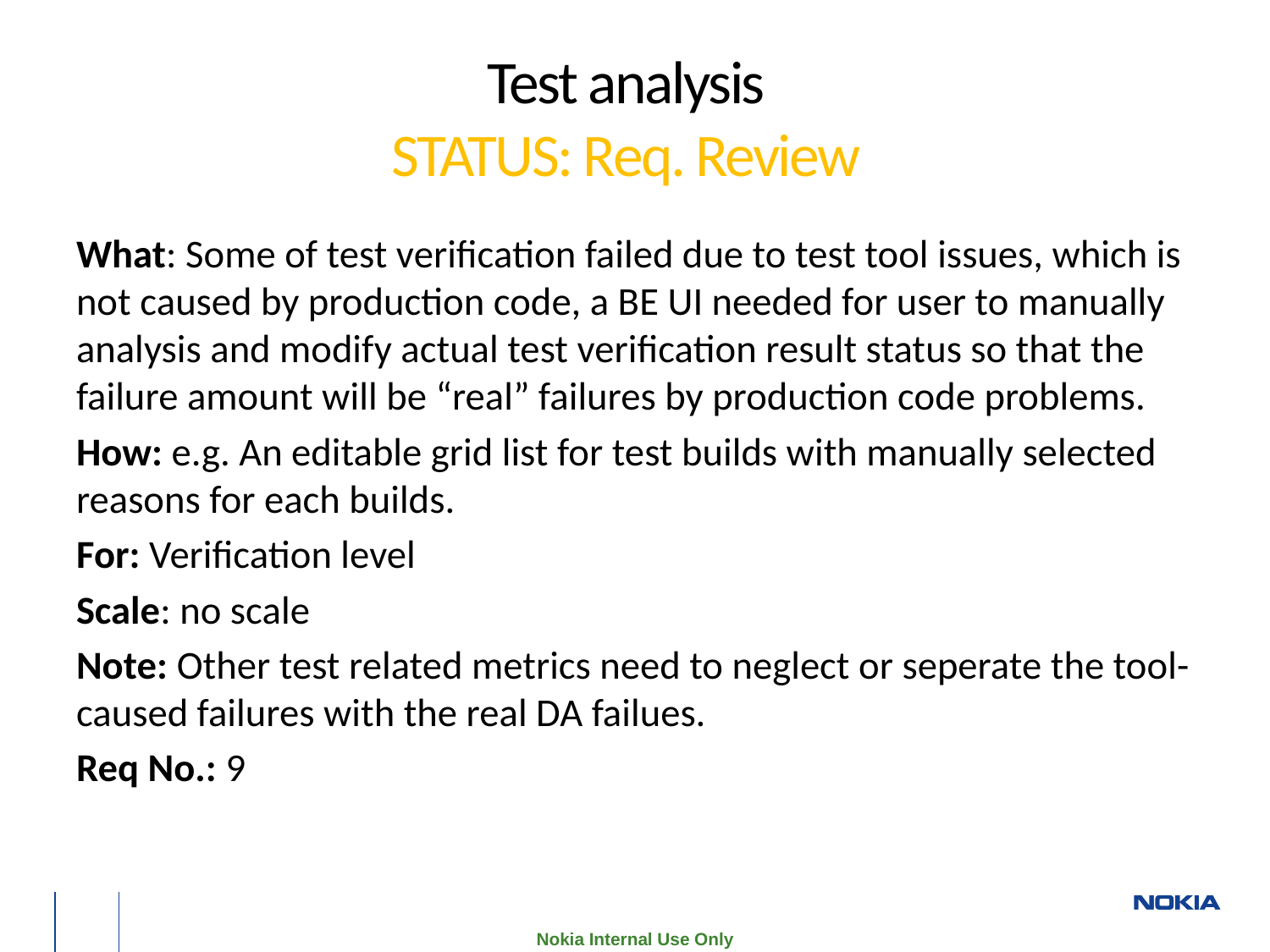

# Test analysis STATUS: Req. Review
What: Some of test verification failed due to test tool issues, which is not caused by production code, a BE UI needed for user to manually analysis and modify actual test verification result status so that the failure amount will be “real” failures by production code problems.
How: e.g. An editable grid list for test builds with manually selected reasons for each builds.
For: Verification level
Scale: no scale
Note: Other test related metrics need to neglect or seperate the tool-caused failures with the real DA failues.
Req No.: 9